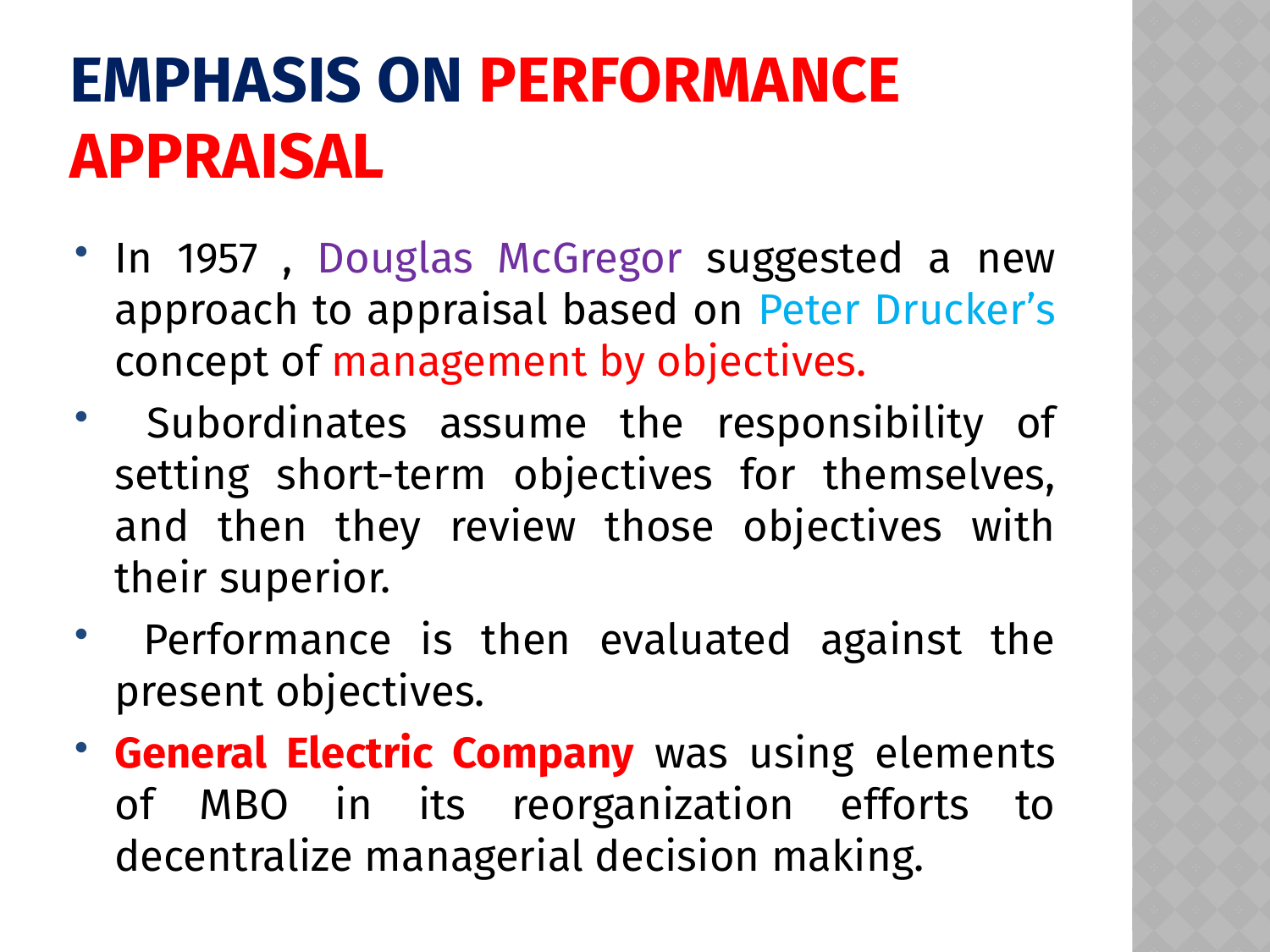

# Emphasis on performance Appraisal
In 1957 , Douglas McGregor suggested a new approach to appraisal based on Peter Drucker’s concept of management by objectives.
 Subordinates assume the responsibility of setting short-term objectives for themselves, and then they review those objectives with their superior.
 Performance is then evaluated against the present objectives.
General Electric Company was using elements of MBO in its reorganization efforts to decentralize managerial decision making.